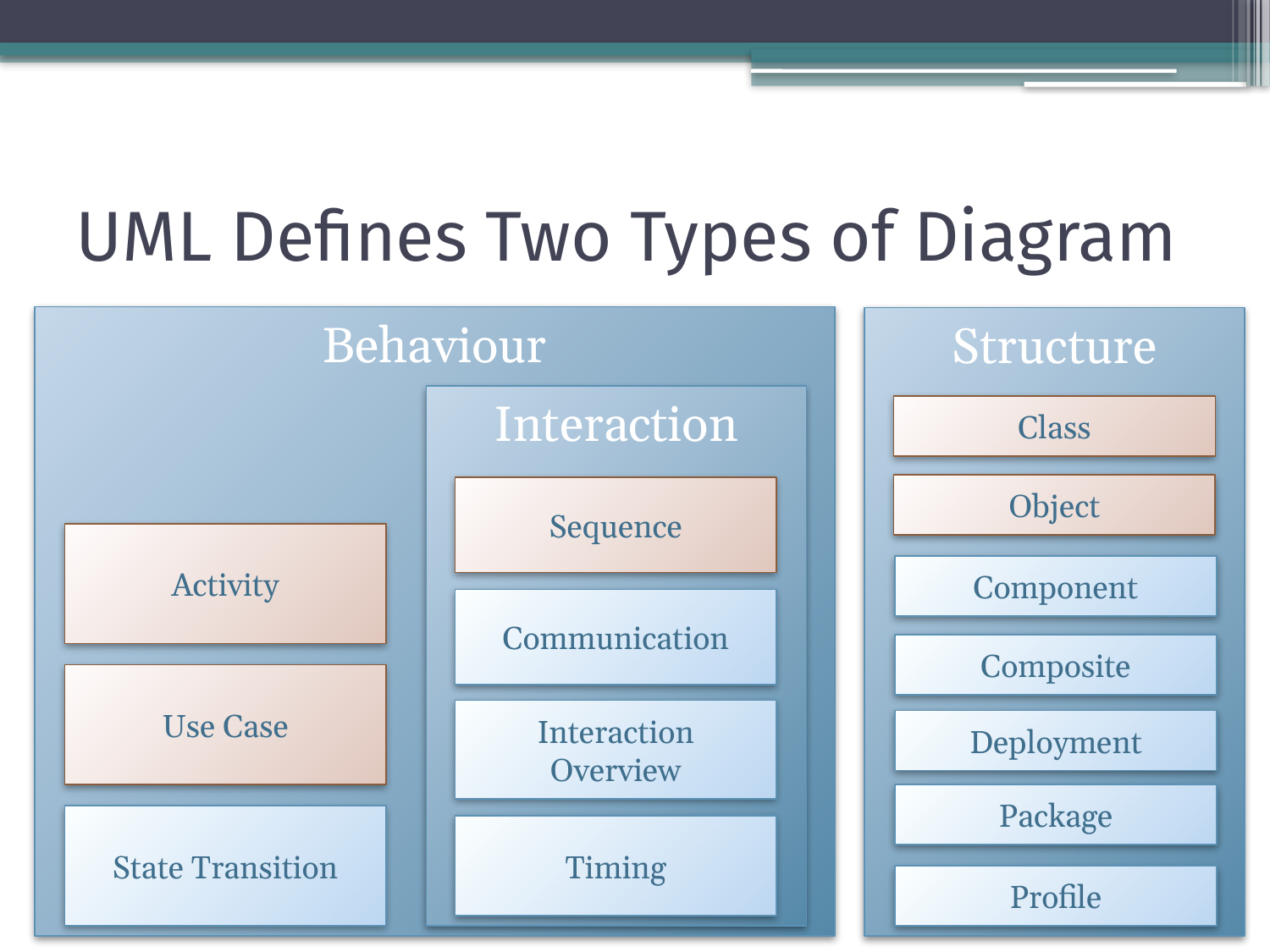

# UML Defines Two Types of Diagram
Behaviour
Structure
Interaction
Class
Object
Sequence
Activity
Component
Communication
Composite
Use Case
Interaction Overview
Deployment
Package
State Transition
Timing
Profile